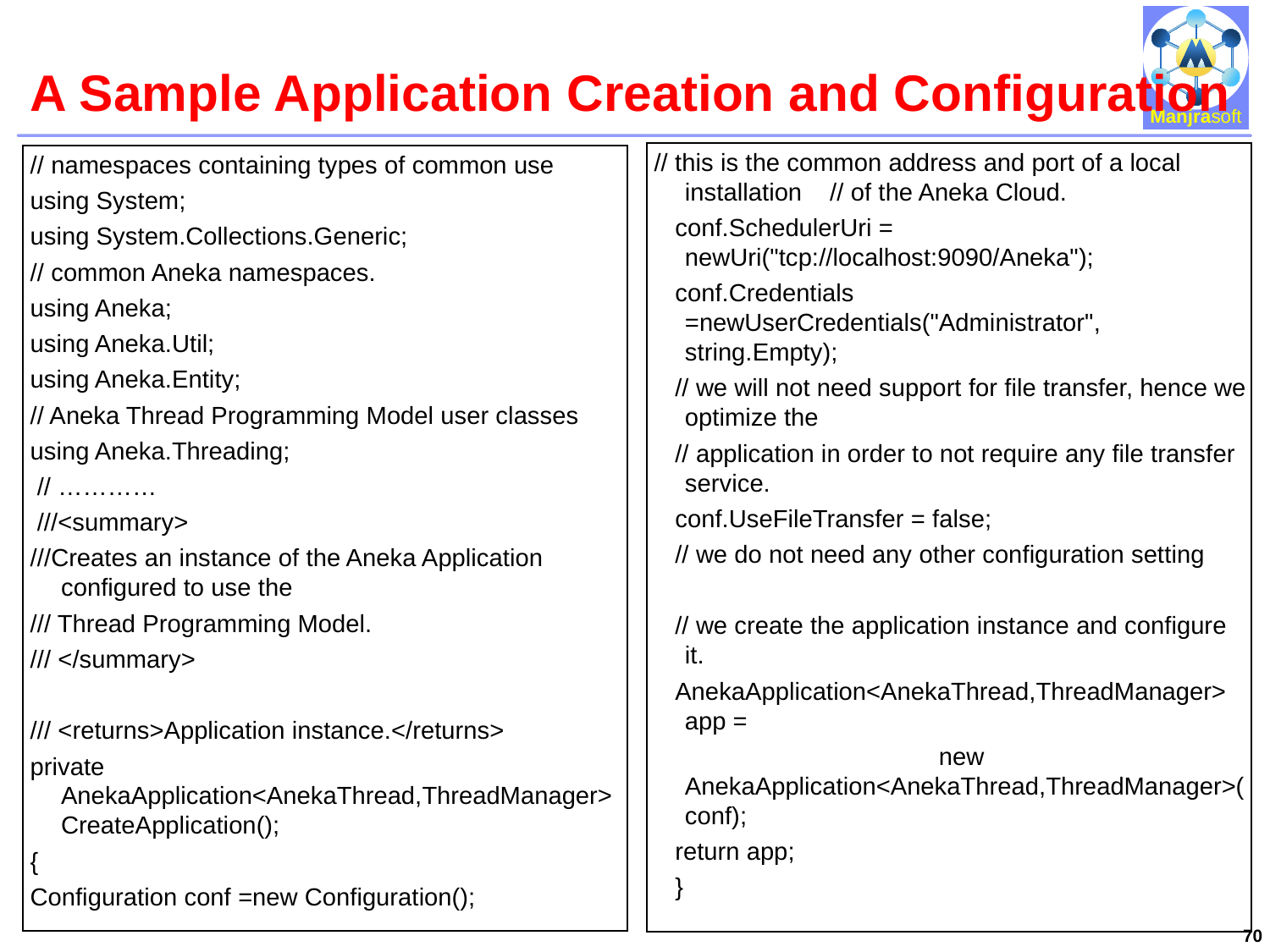

# A Sample Application Creation and Configuration
// this is the common address and port of a local installation    // of the Aneka Cloud.
   conf.SchedulerUri = newUri("tcp://localhost:9090/Aneka");
   conf.Credentials =newUserCredentials("Administrator", string.Empty);
   // we will not need support for file transfer, hence we optimize the
   // application in order to not require any file transfer service.
   conf.UseFileTransfer = false;
   // we do not need any other configuration setting

   // we create the application instance and configure it.
   AnekaApplication<AnekaThread,ThreadManager> app =
			new AnekaApplication<AnekaThread,ThreadManager>(conf);
   return app;
   }

// namespaces containing types of common use
using System;
using System.Collections.Generic;
// common Aneka namespaces.
using Aneka;
using Aneka.Util;
using Aneka.Entity;
// Aneka Thread Programming Model user classes
using Aneka.Threading;
 // …………
 ///<summary>
///Creates an instance of the Aneka Application configured to use the
/// Thread Programming Model.
/// </summary>

/// <returns>Application instance.</returns>
private AnekaApplication<AnekaThread,ThreadManager> CreateApplication();
{
Configuration conf =new Configuration();

70